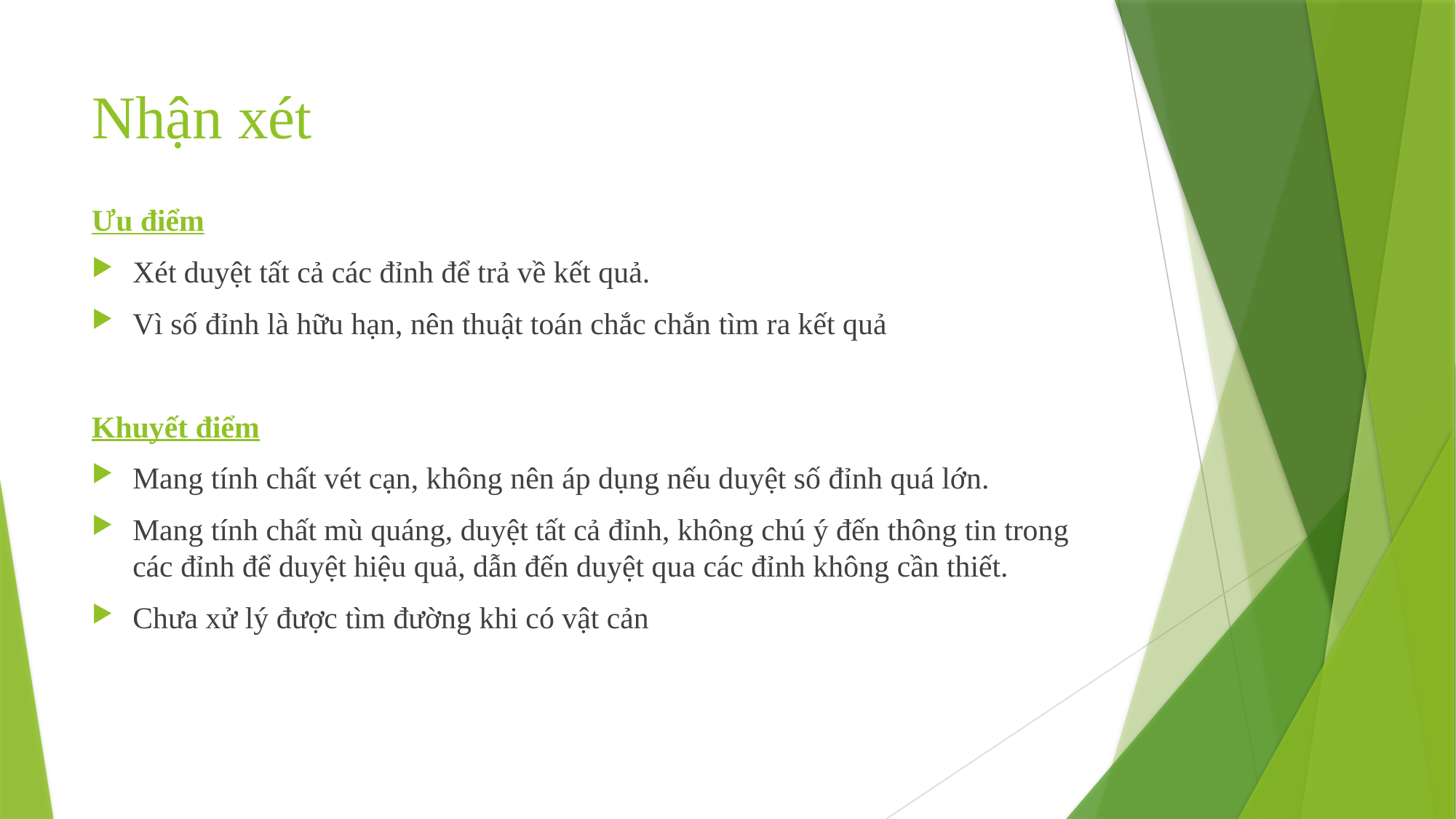

# Nhận xét
Ưu điểm
Xét duyệt tất cả các đỉnh để trả về kết quả.
Vì số đỉnh là hữu hạn, nên thuật toán chắc chắn tìm ra kết quả

Khuyết điểm
Mang tính chất vét cạn, không nên áp dụng nếu duyệt số đỉnh quá lớn.
Mang tính chất mù quáng, duyệt tất cả đỉnh, không chú ý đến thông tin trong các đỉnh để duyệt hiệu quả, dẫn đến duyệt qua các đỉnh không cần thiết.
Chưa xử lý được tìm đường khi có vật cản